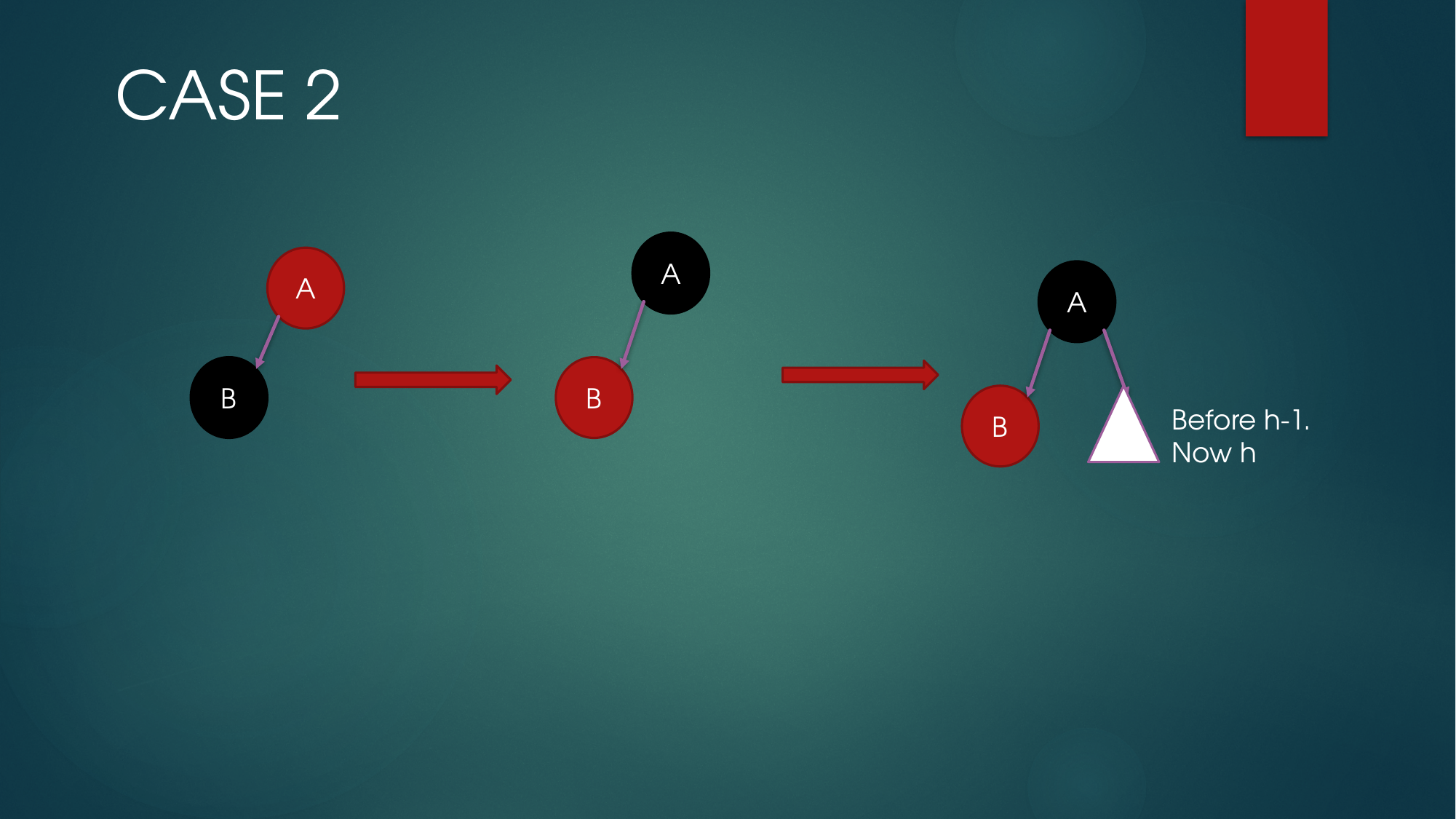

CASE 2
A
A
A
B
B

B

Before h-1.
Now h